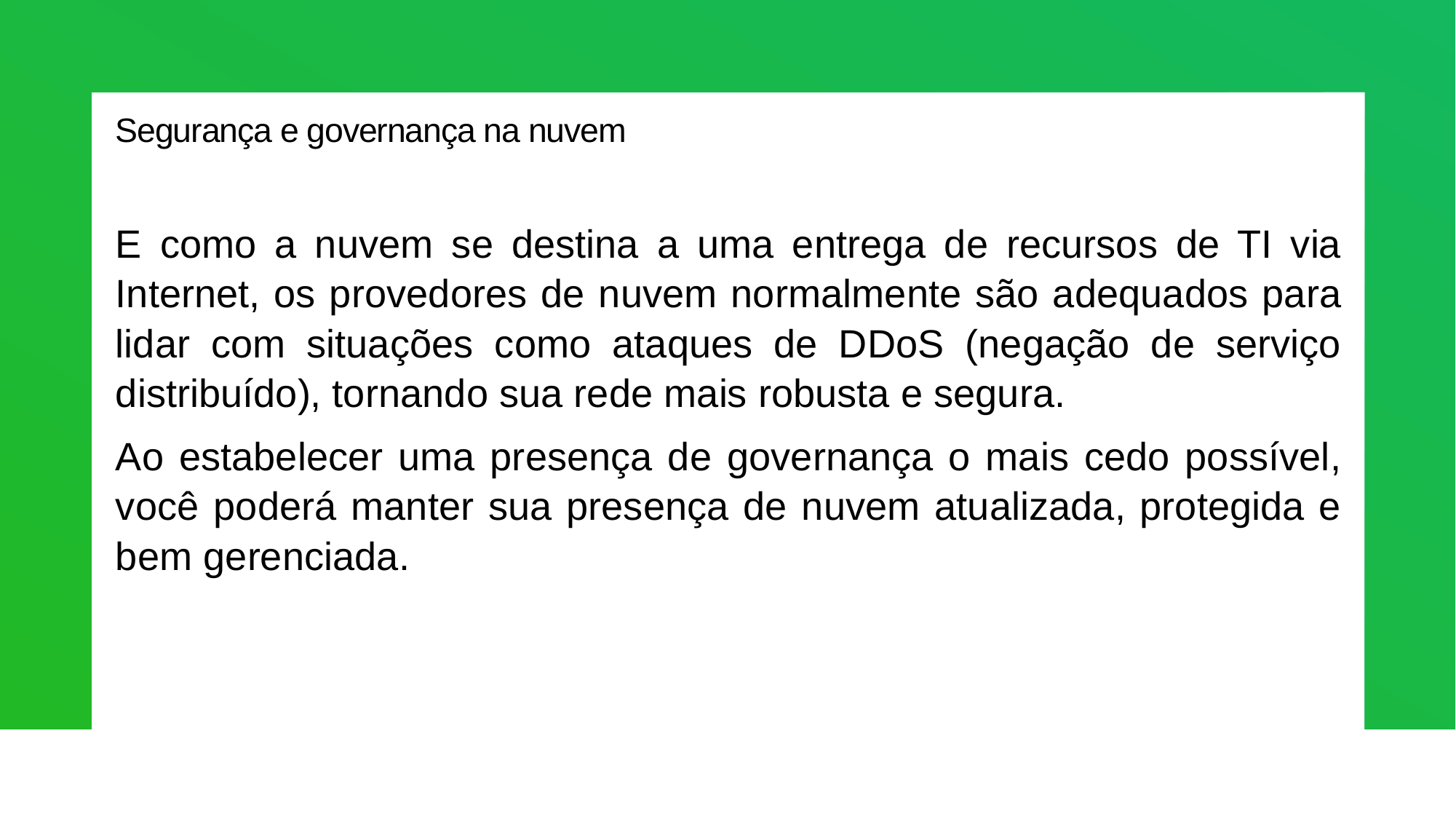

# Segurança e governança na nuvem
E como a nuvem se destina a uma entrega de recursos de TI via Internet, os provedores de nuvem normalmente são adequados para lidar com situações como ataques de DDoS (negação de serviço distribuído), tornando sua rede mais robusta e segura.
Ao estabelecer uma presença de governança o mais cedo possível, você poderá manter sua presença de nuvem atualizada, protegida e bem gerenciada.